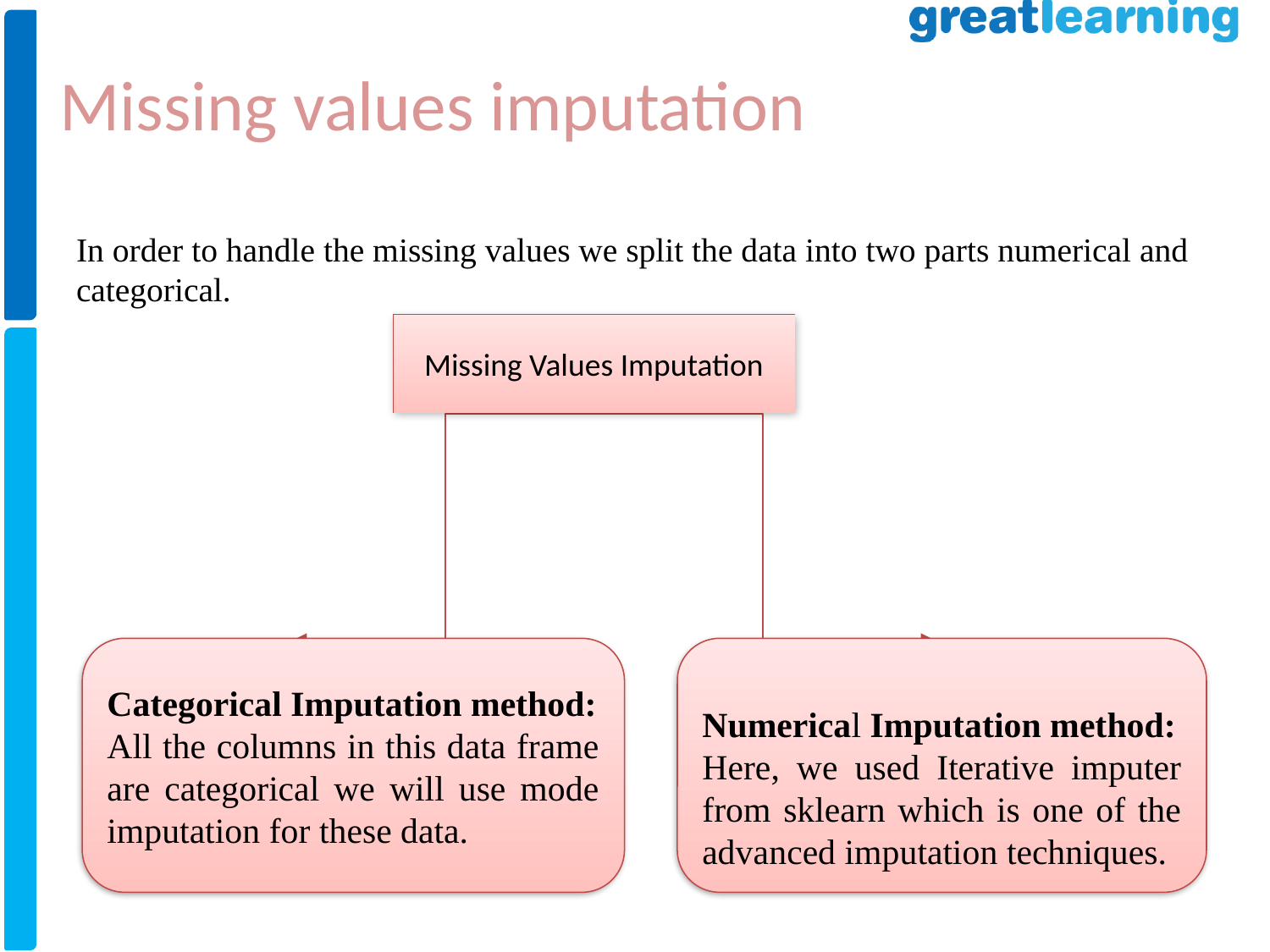

Missing values imputation
In order to handle the missing values we split the data into two parts numerical and categorical.

Missing Values Imputation
Categorical Imputation method:
All the columns in this data frame are categorical we will use mode imputation for these data.

Numerical Imputation method:
Here, we used Iterative imputer from sklearn which is one of the advanced imputation techniques.